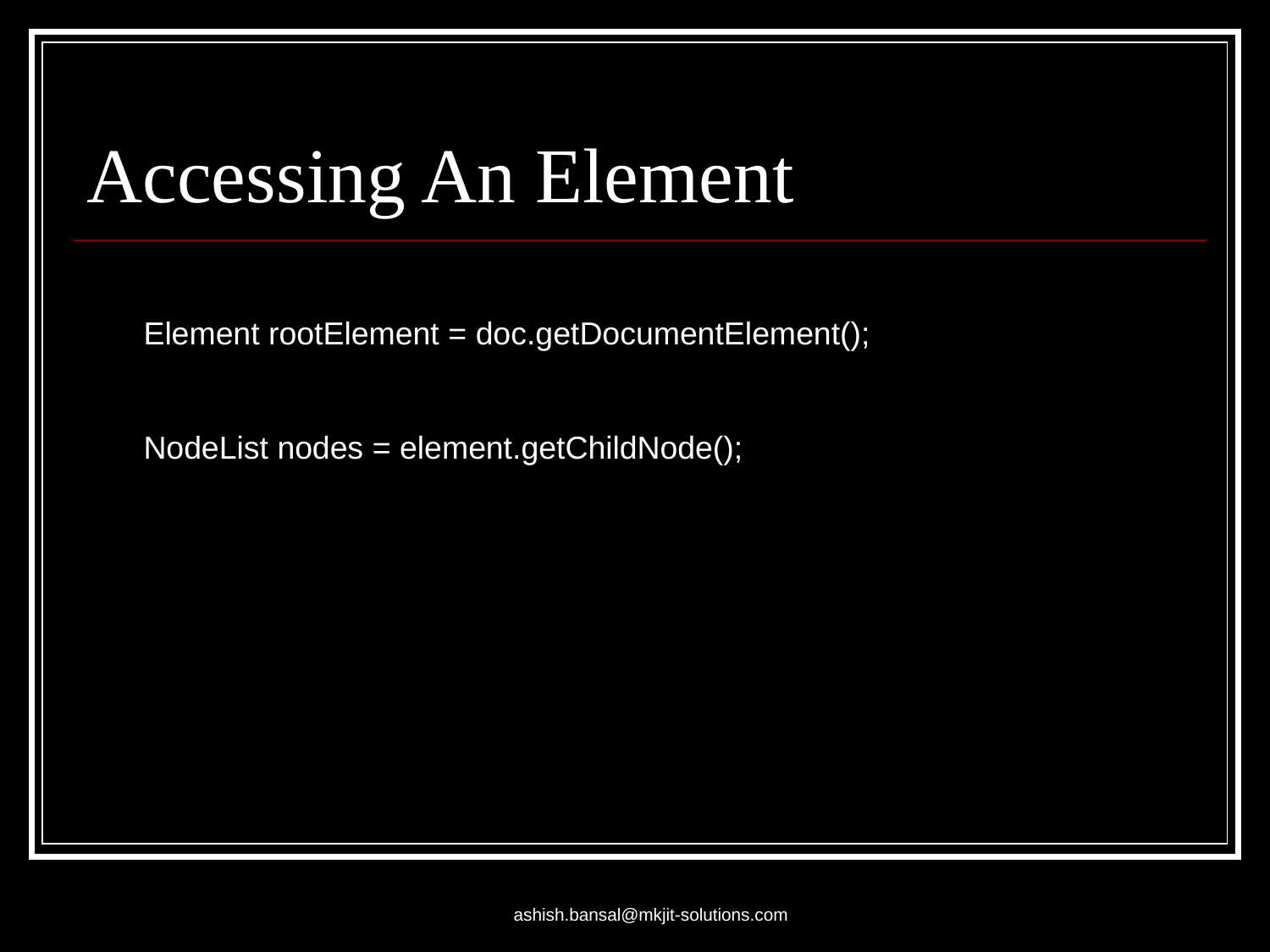

# Accessing An Element
Element rootElement = doc.getDocumentElement();

NodeList nodes = element.getChildNode();
ashish.bansal@mkjit-solutions.com